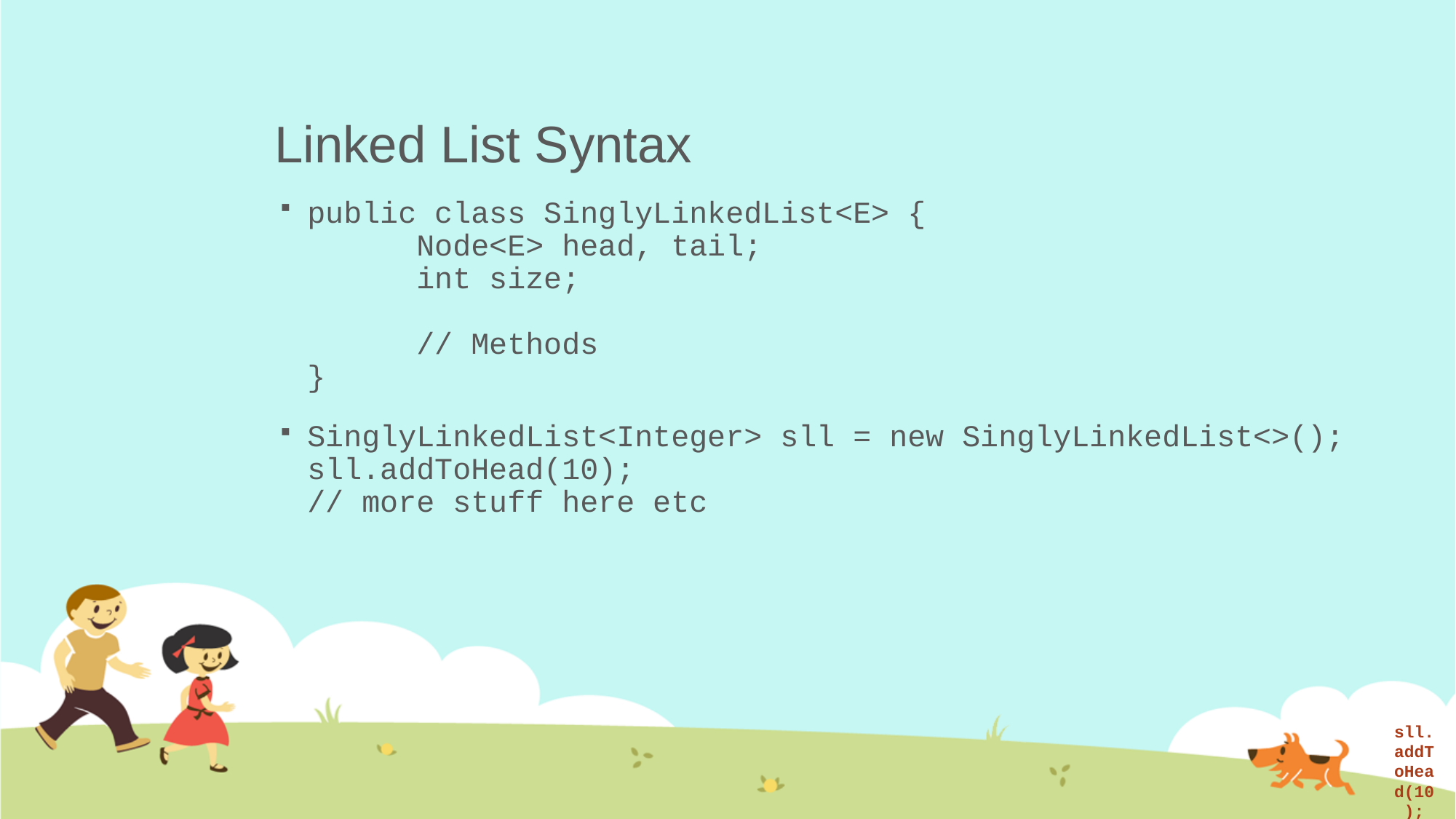

# Linked List Syntax
public class SinglyLinkedList<E> {
	Node<E> head, tail;
	int size;
	// Methods
}
SinglyLinkedList<Integer> sll = new SinglyLinkedList<>();
sll.addToHead(10);
// more stuff here etc
sll.addToHead(10);